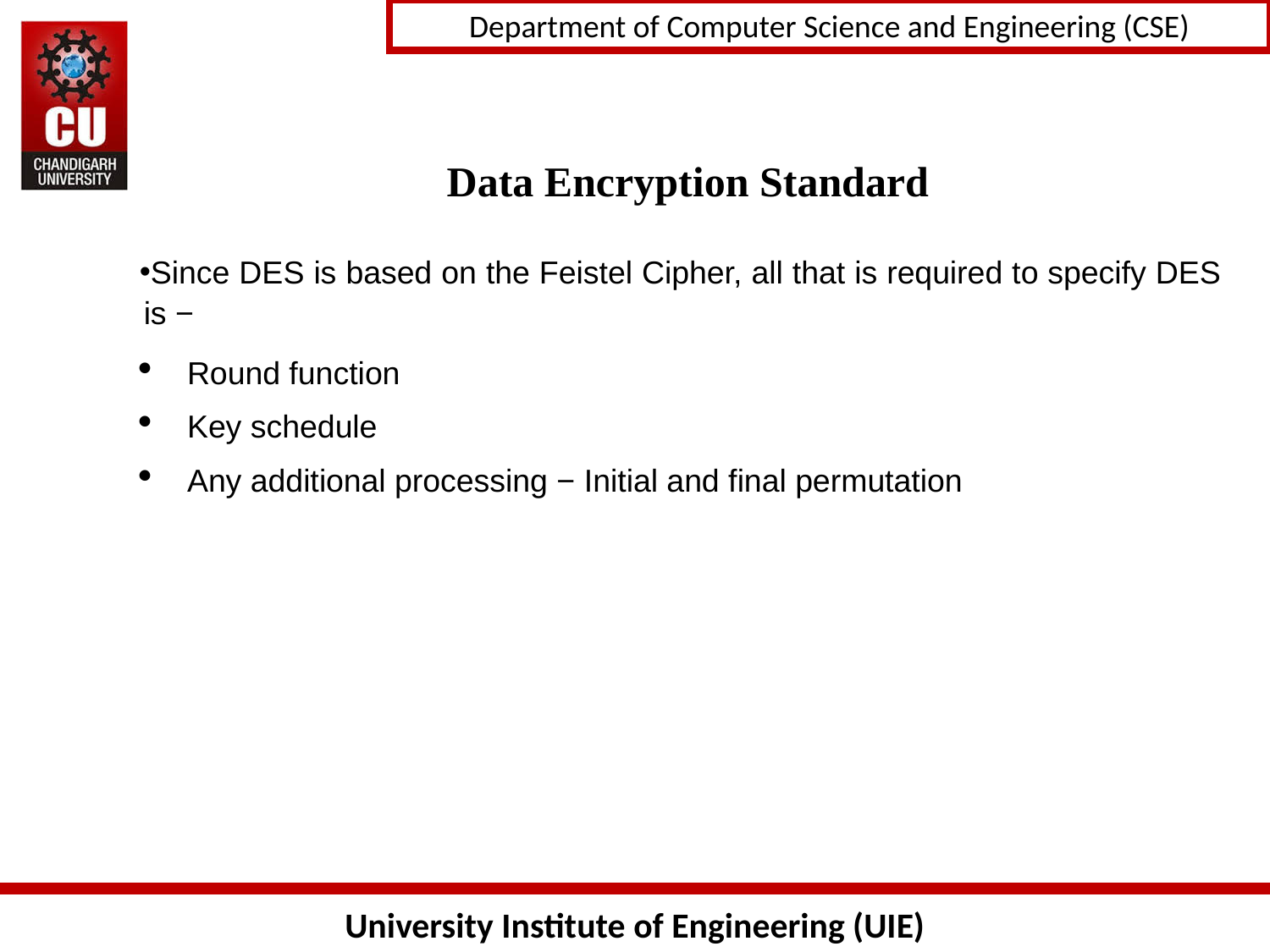

# Data Encryption Standard
Since DES is based on the Feistel Cipher, all that is required to specify DES is −
Round function
Key schedule
Any additional processing − Initial and final permutation